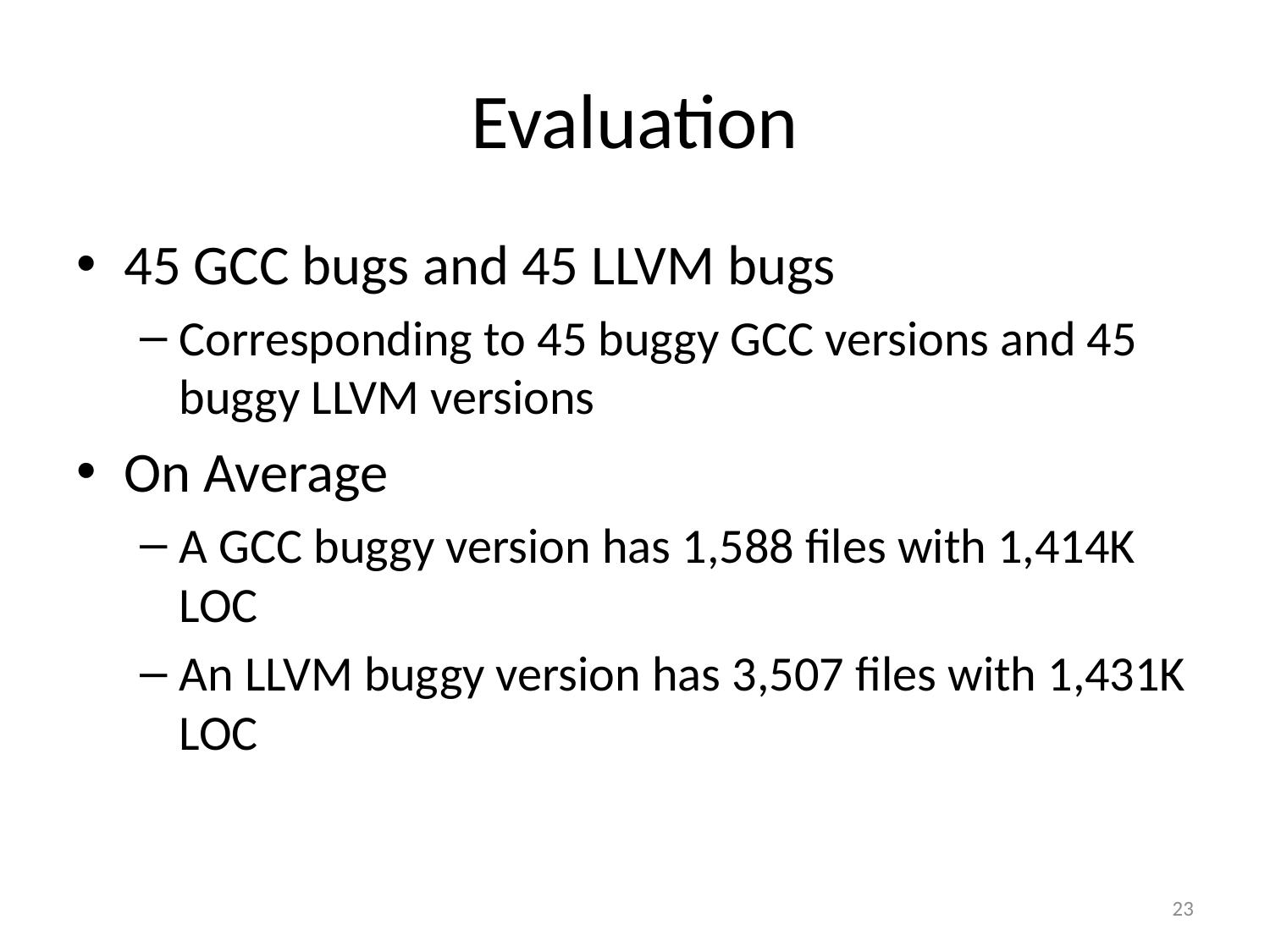

# Evaluation
45 GCC bugs and 45 LLVM bugs
Corresponding to 45 buggy GCC versions and 45 buggy LLVM versions
On Average
A GCC buggy version has 1,588 files with 1,414K LOC
An LLVM buggy version has 3,507 files with 1,431K LOC
23